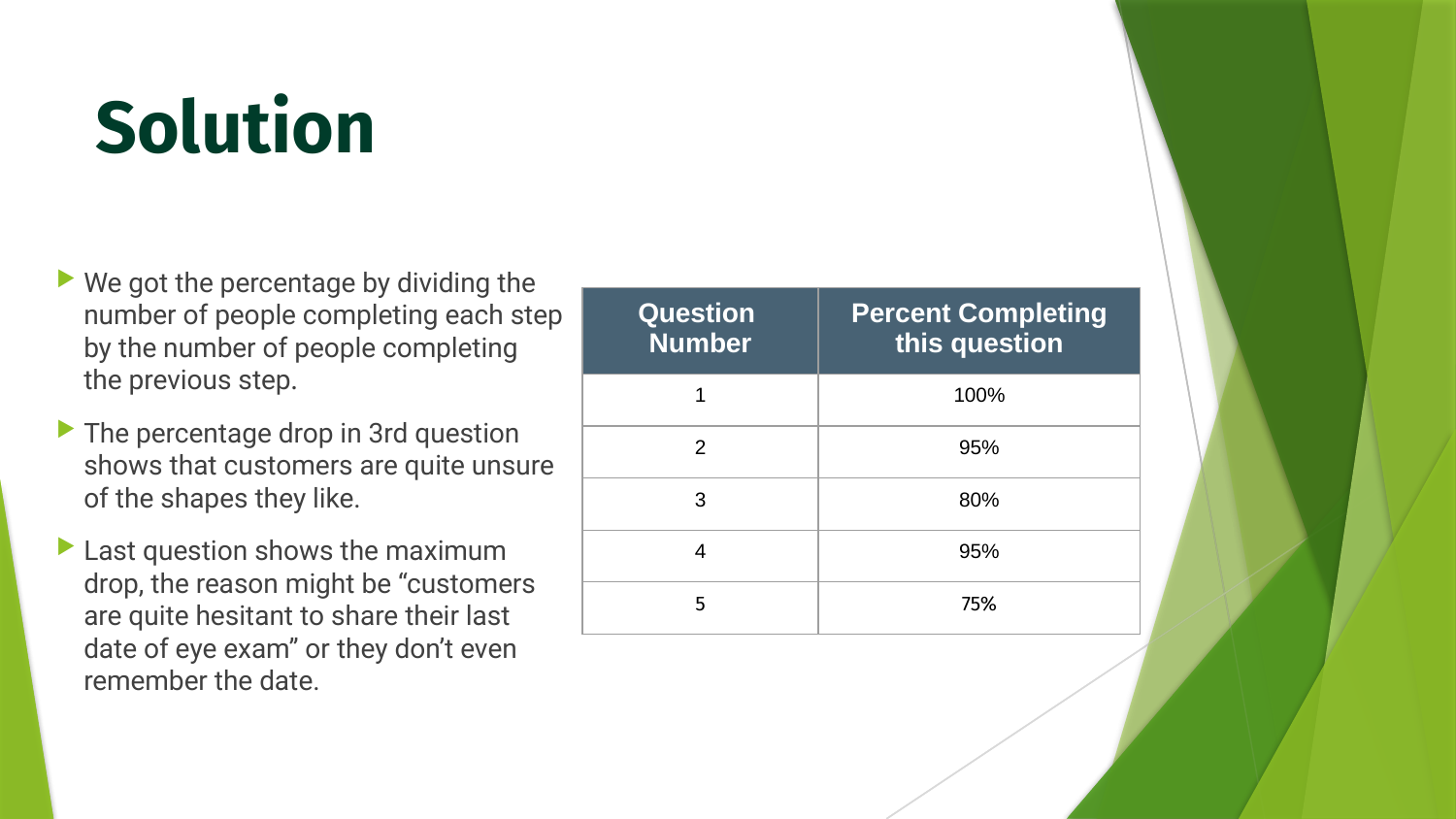

# Solution
We got the percentage by dividing the number of people completing each step by the number of people completing the previous step.
The percentage drop in 3rd question shows that customers are quite unsure of the shapes they like.
Last question shows the maximum drop, the reason might be “customers are quite hesitant to share their last date of eye exam” or they don’t even remember the date.

| Question Number | Percent Completing this question |
| --- | --- |
| 1 | 100% |
| 2 | 95% |
| 3 | 80% |
| 4 | 95% |
| 5 | 75% |